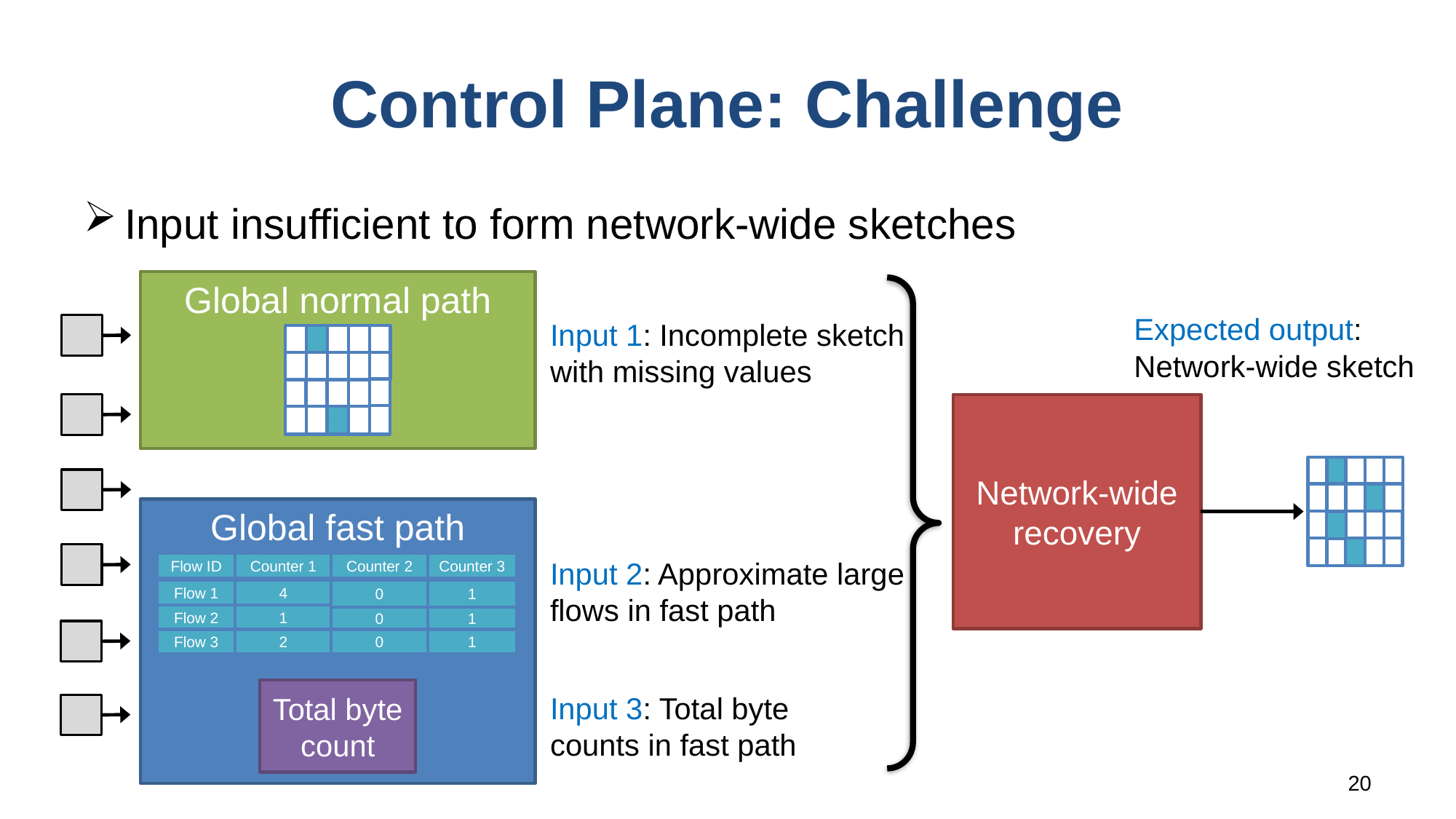

# Control Plane: Challenge
Input insufficient to form network-wide sketches
Global normal path

Expected output:
Network-wide sketch
Input 1: Incomplete sketch with missing values

Network-wide recovery

Global fast path

Input 2: Approximate large
flows in fast path
Counter 1
Flow ID
4
Flow 1
1
Flow 2
Flow 3
2
Counter 2
Counter 3
0
1
0
1
0
1

Total byte count

Input 3: Total byte counts in fast path
20